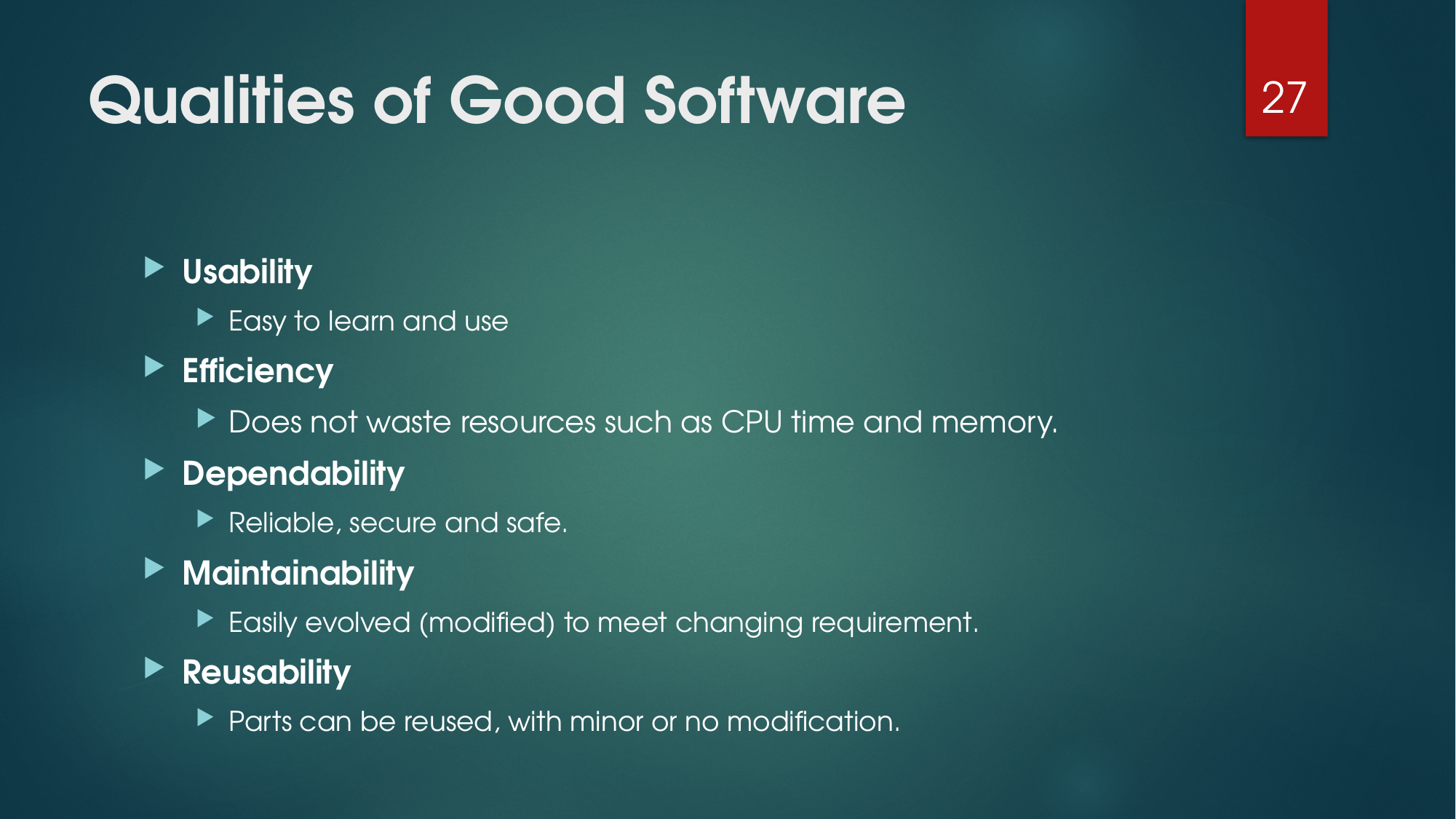

27
# Qualities of Good Software
Usability
Easy to learn and use
Efficiency
Does not waste resources such as CPU time and memory.
Dependability
Reliable, secure and safe.
Maintainability
Easily evolved (modified) to meet changing requirement.
Reusability
Parts can be reused, with minor or no modification.